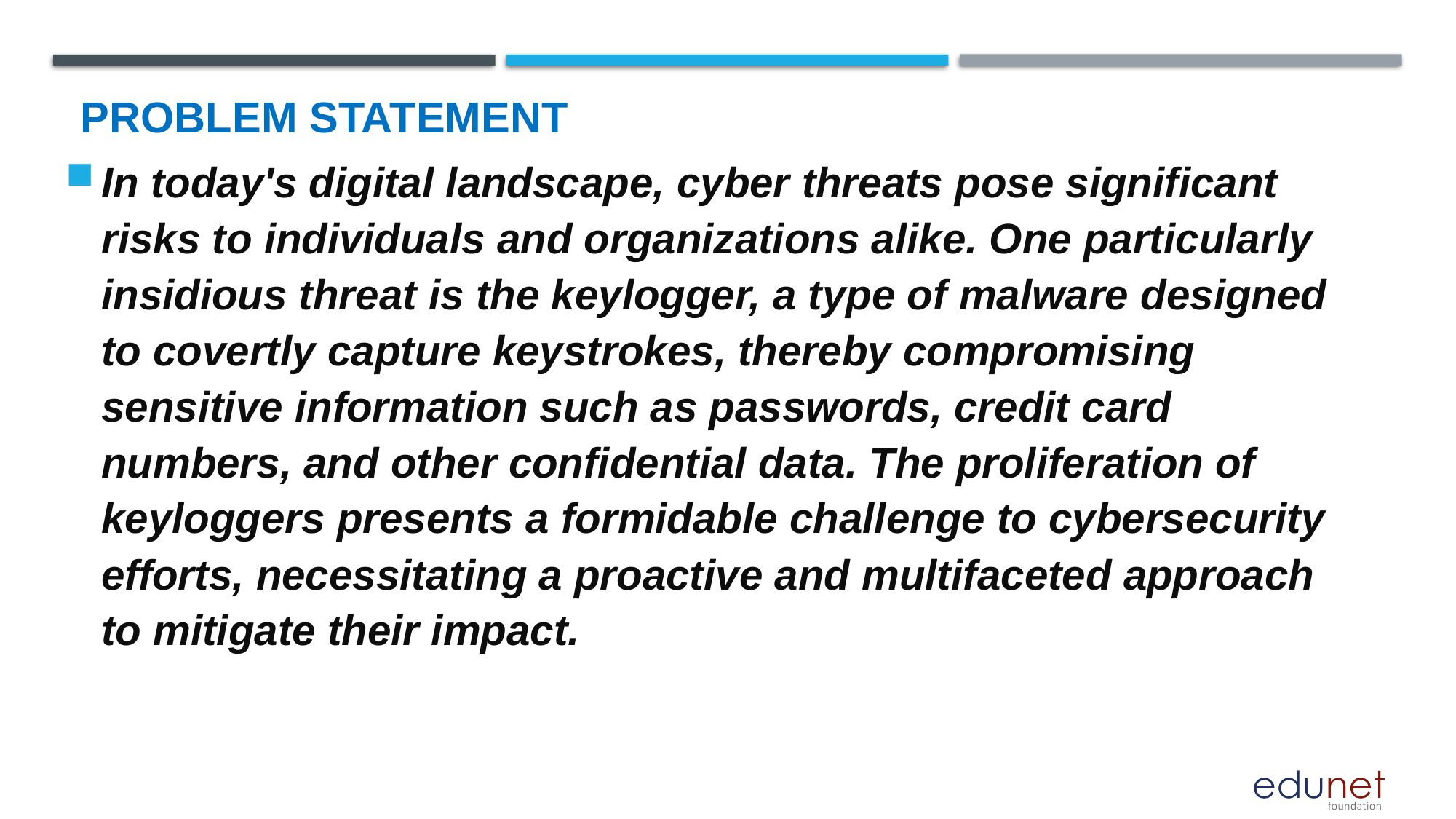

# Problem Statement
In today's digital landscape, cyber threats pose significant risks to individuals and organizations alike. One particularly insidious threat is the keylogger, a type of malware designed to covertly capture keystrokes, thereby compromising sensitive information such as passwords, credit card numbers, and other confidential data. The proliferation of keyloggers presents a formidable challenge to cybersecurity efforts, necessitating a proactive and multifaceted approach to mitigate their impact.